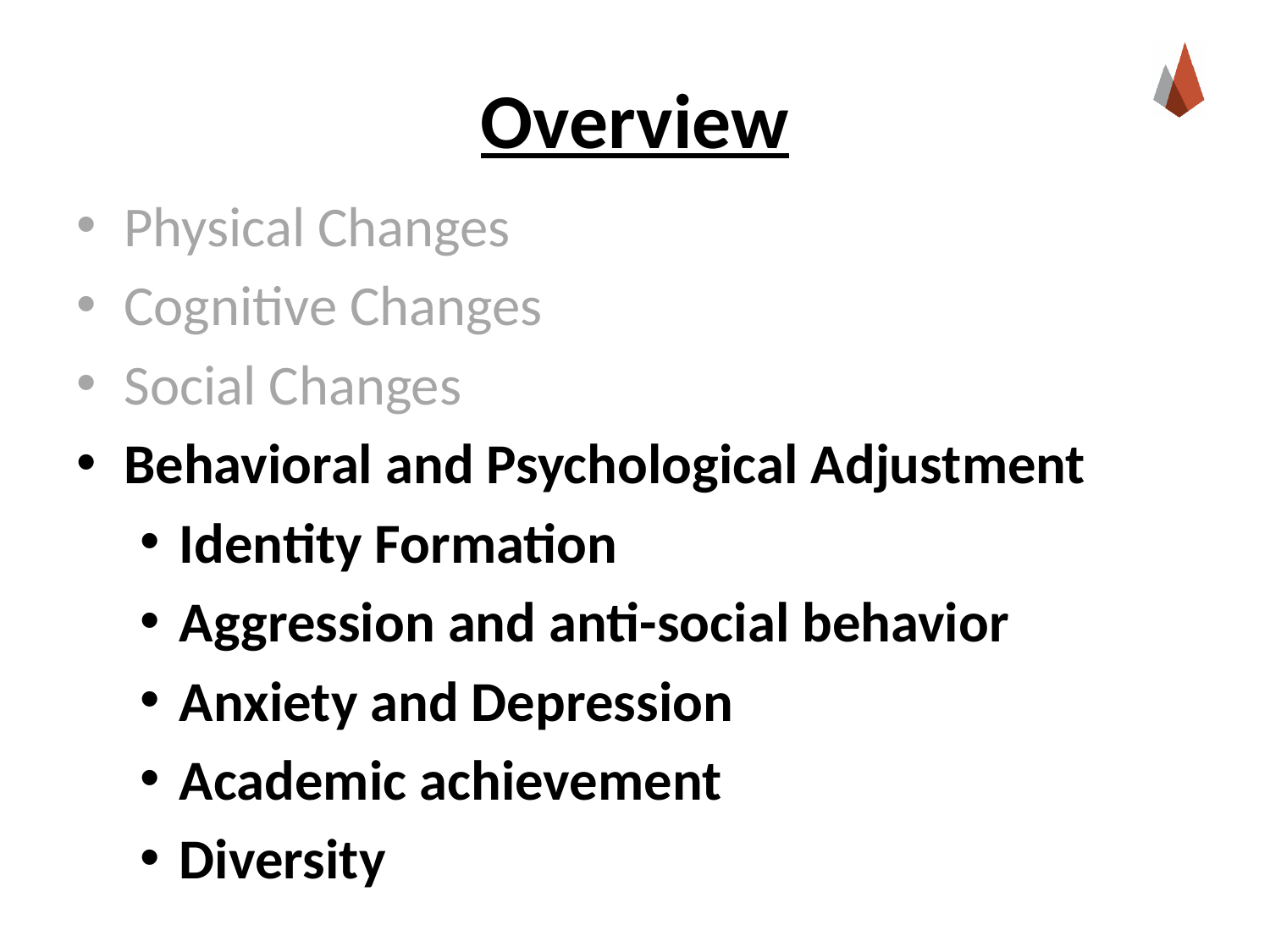

# Overview
Physical Changes
Cognitive Changes
Social Changes
Behavioral and Psychological Adjustment
Identity Formation
Aggression and anti-social behavior
Anxiety and Depression
Academic achievement
Diversity